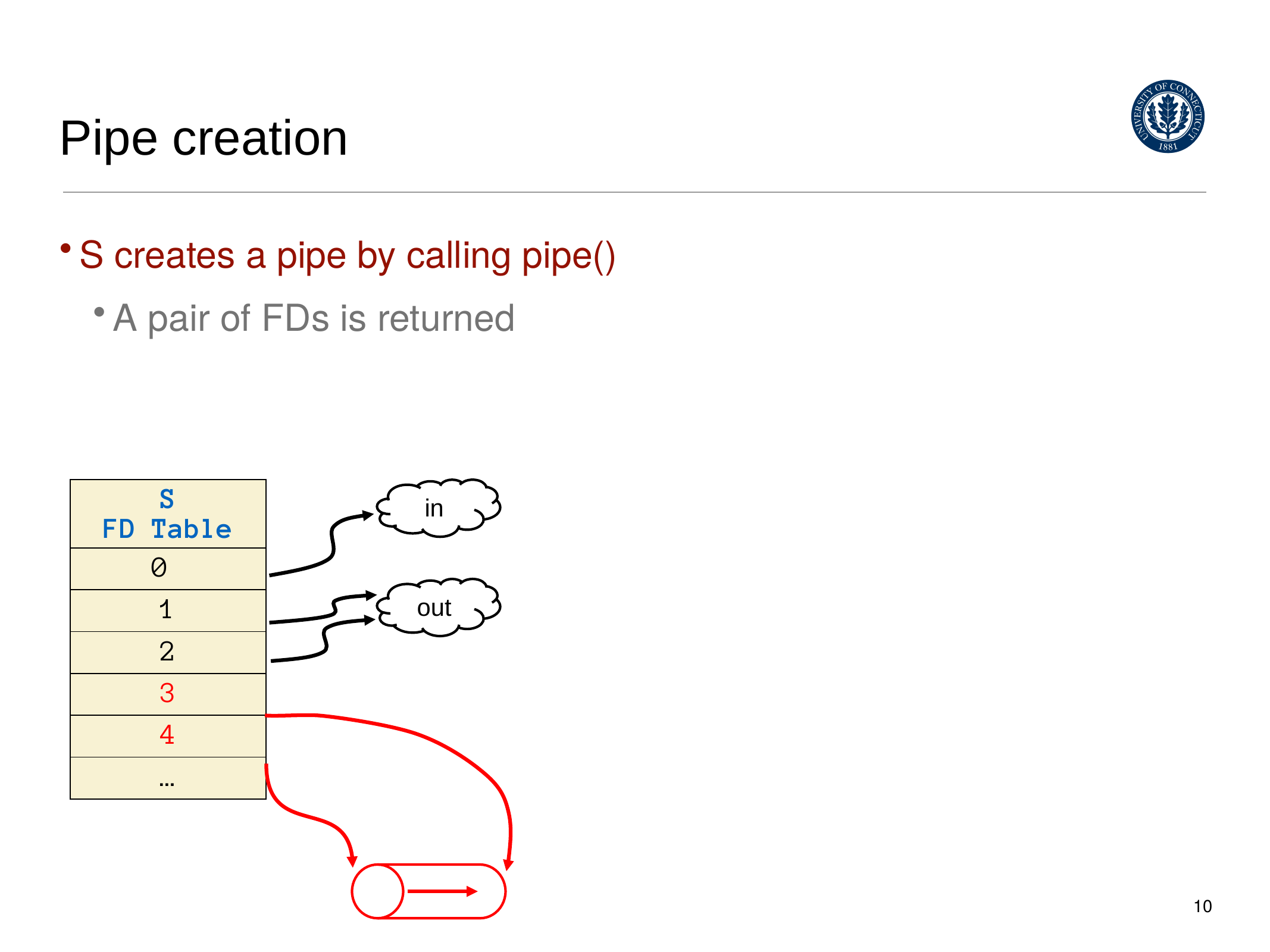

# Pipe creation
S creates a pipe by calling pipe()
A pair of FDs is returned
| S FD Table |
| --- |
| 0 |
| 1 |
| 2 |
| 3 |
| 4 |
| … |
in

out

10